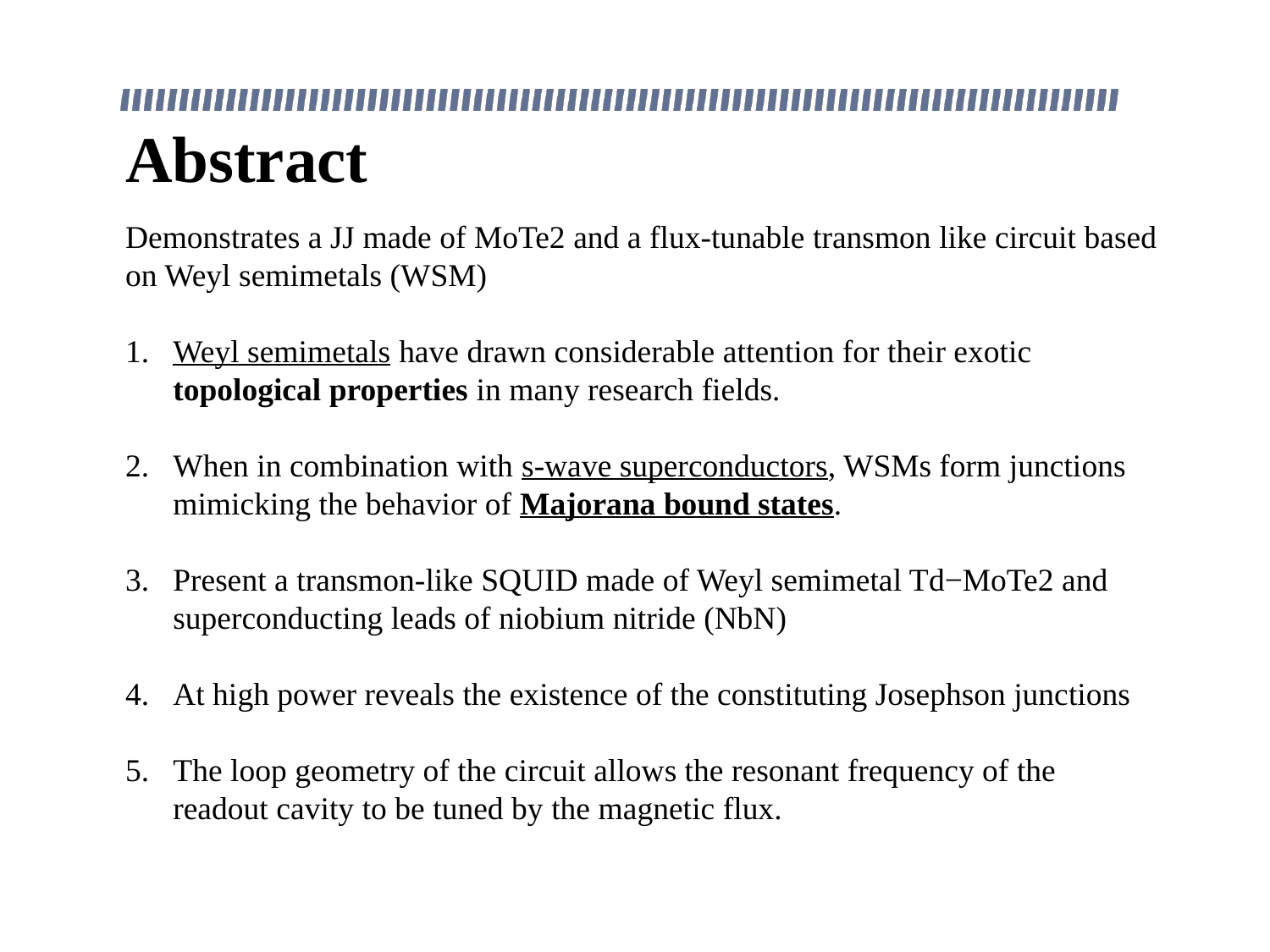

# Abstract
Demonstrates a JJ made of MoTe2 and a flux-tunable transmon like circuit based on Weyl semimetals (WSM)

Weyl semimetals have drawn considerable attention for their exotic topological properties in many research fields.

When in combination with s-wave superconductors, WSMs form junctions mimicking the behavior of Majorana bound states.

Present a transmon-like SQUID made of Weyl semimetal Td−MoTe2 and superconducting leads of niobium nitride (NbN)

At high power reveals the existence of the constituting Josephson junctions

The loop geometry of the circuit allows the resonant frequency of the readout cavity to be tuned by the magnetic flux.